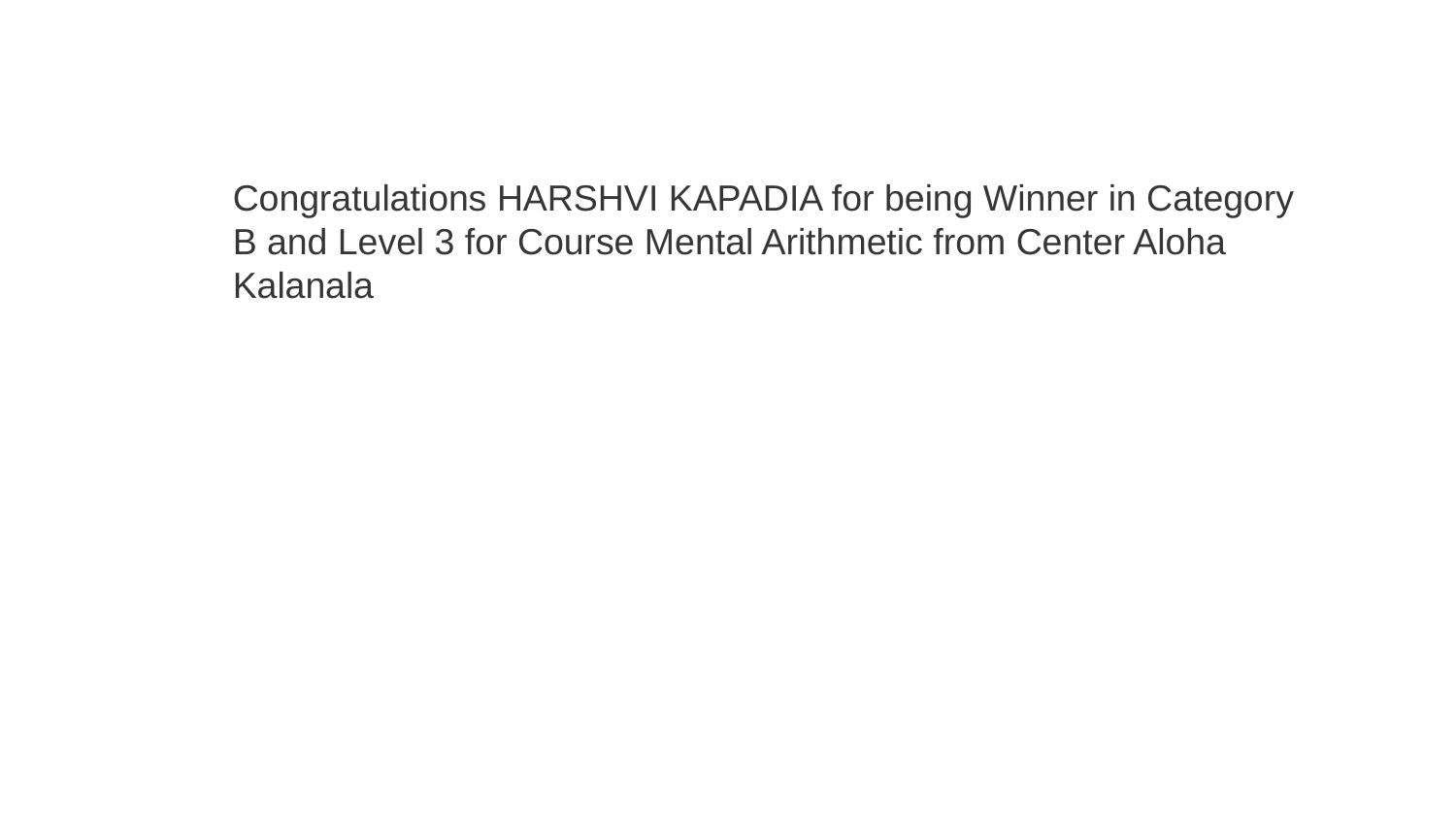

Congratulations HARSHVI KAPADIA for being Winner in Category B and Level 3 for Course Mental Arithmetic from Center Aloha Kalanala